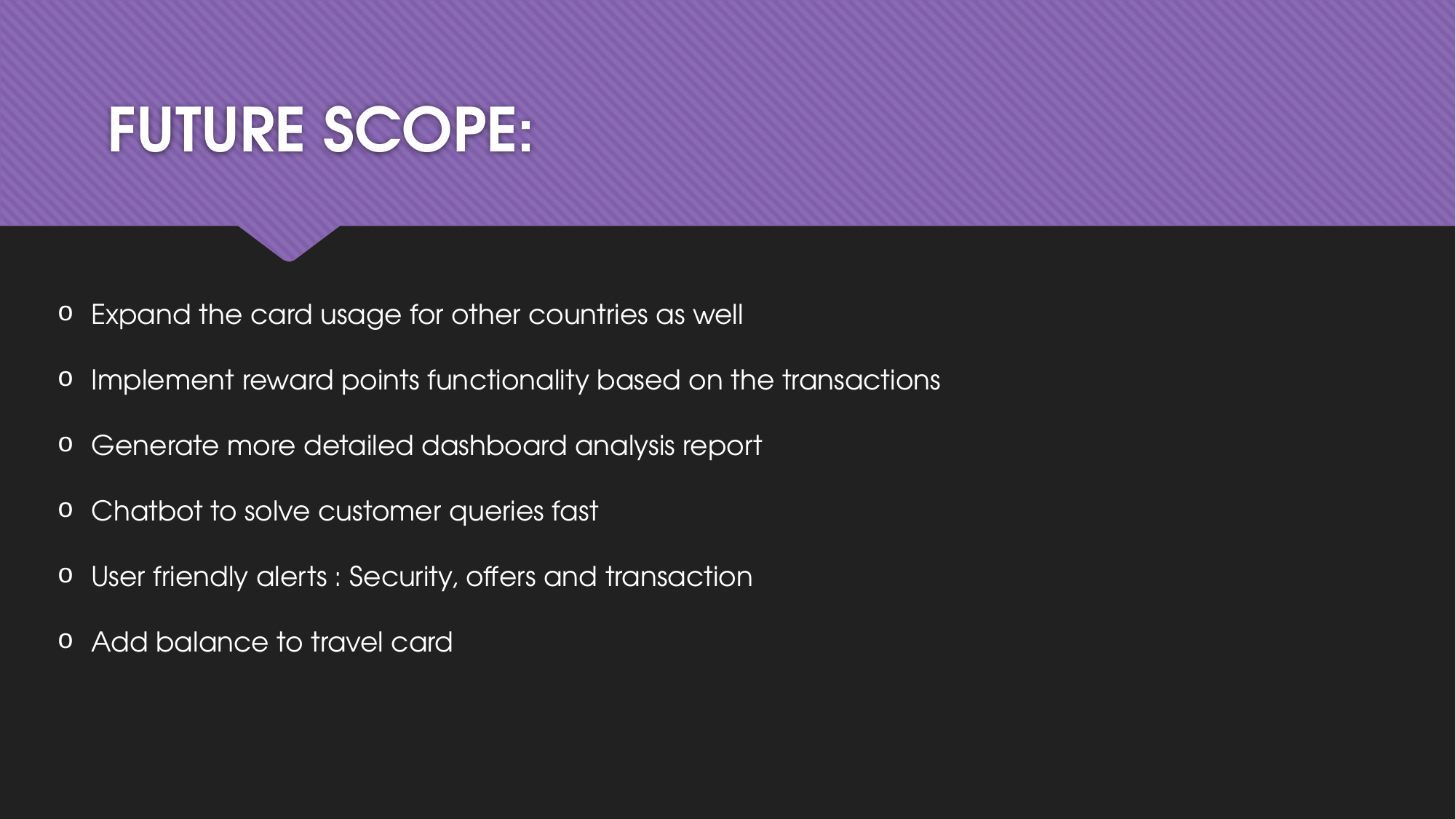

# FUTURE SCOPE:
Expand the card usage for other countries as well

Implement reward points functionality based on the transactions

Generate more detailed dashboard analysis report

Chatbot to solve customer queries fast

User friendly alerts : Security, offers and transaction

Add balance to travel card